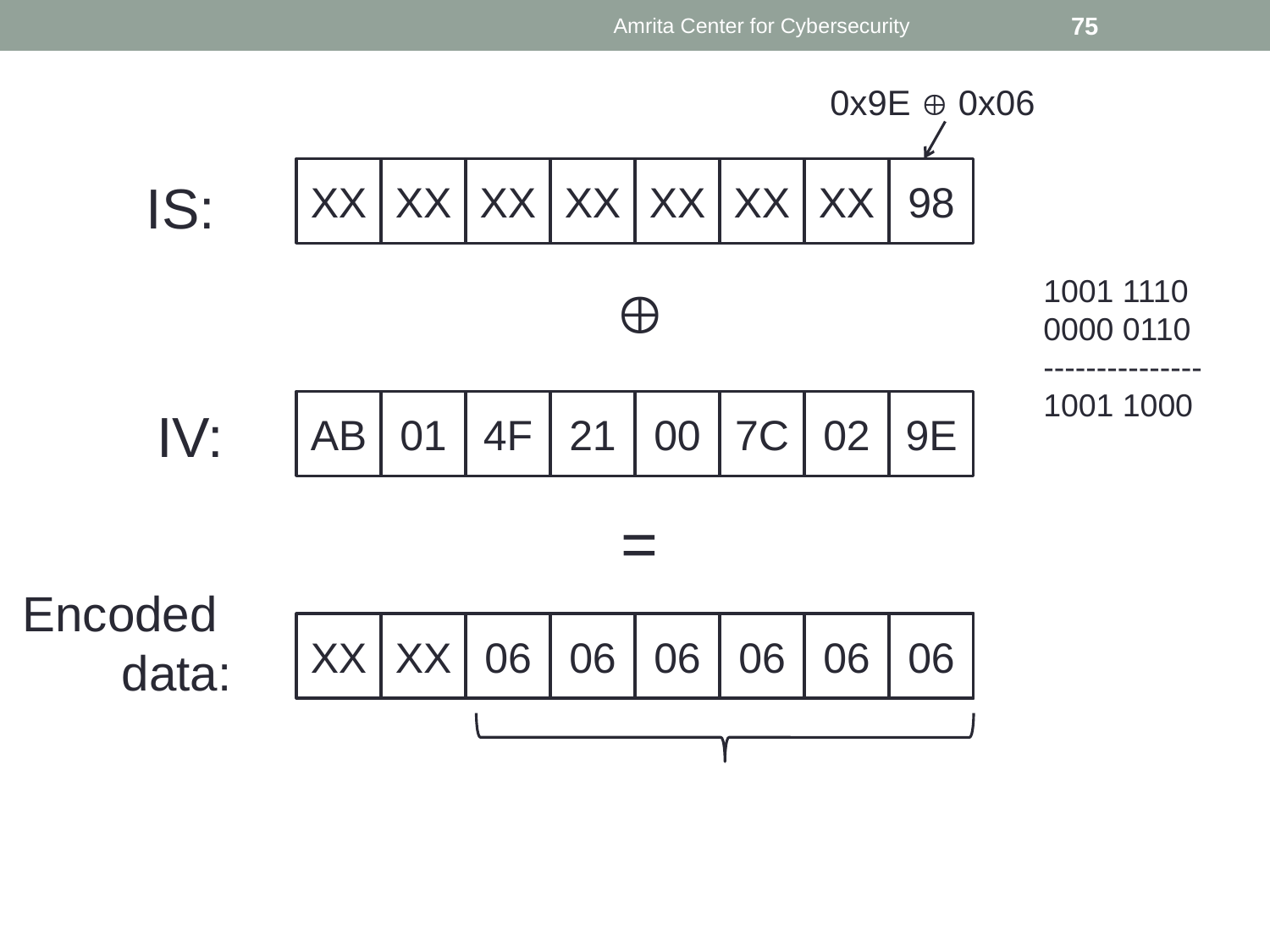

Amrita Center for Cybersecurity
75
0x9E ⊕ 0x06
XX
XX
XX
XX
XX
XX
XX
98
IS:
⊕
1001 1110
0000 0110
---------------
1001 1000
AB
01
4F
21
00
7C
02
9E
IV:

=
Encoded
data:
XX
XX
06
XX
06
XX
06
XX
06
XX
06
XX
06